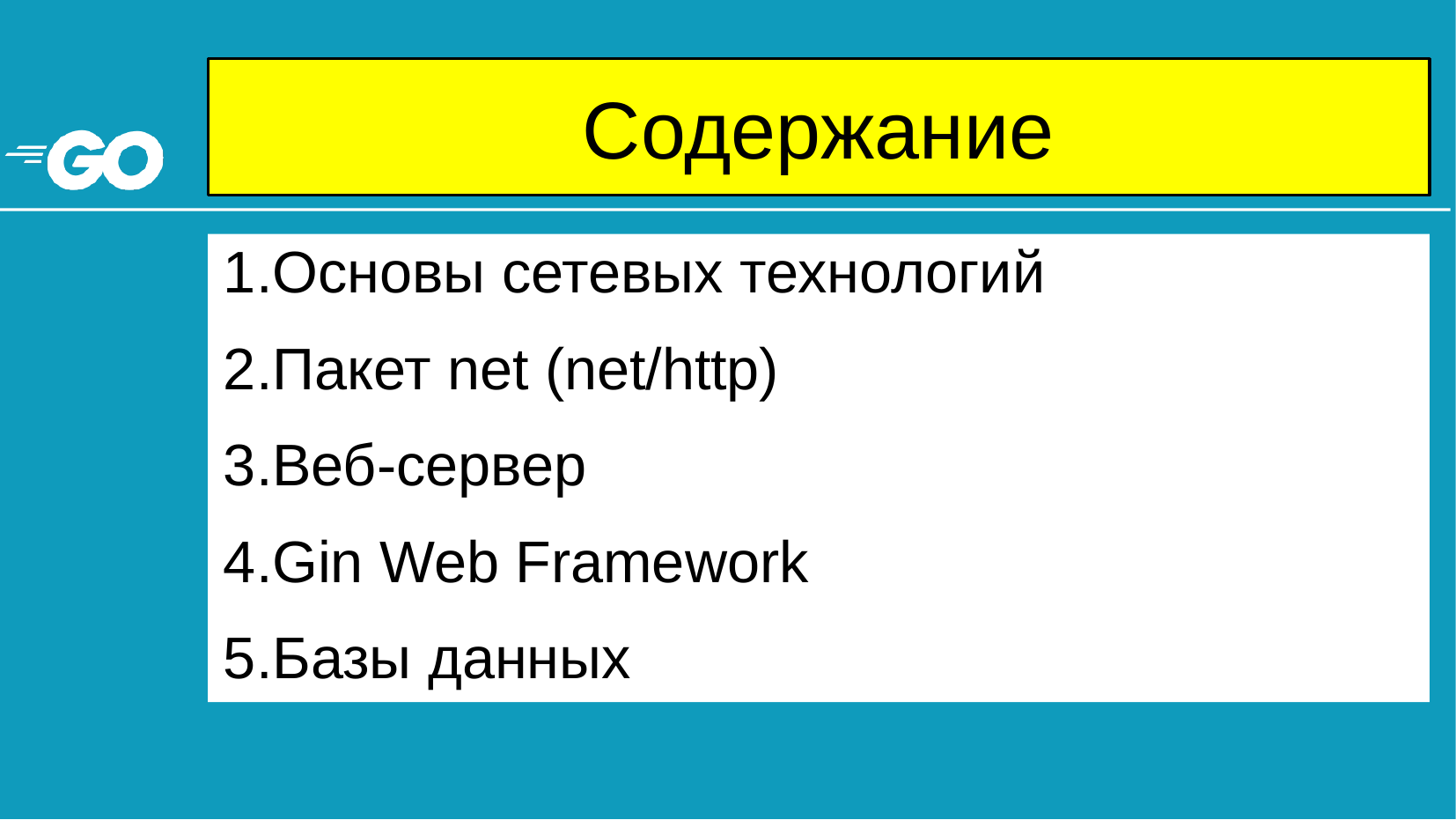

# Содержание
Основы сетевых технологий
Пакет net (net/http)
Веб-сервер
Gin Web Framework
Базы данных